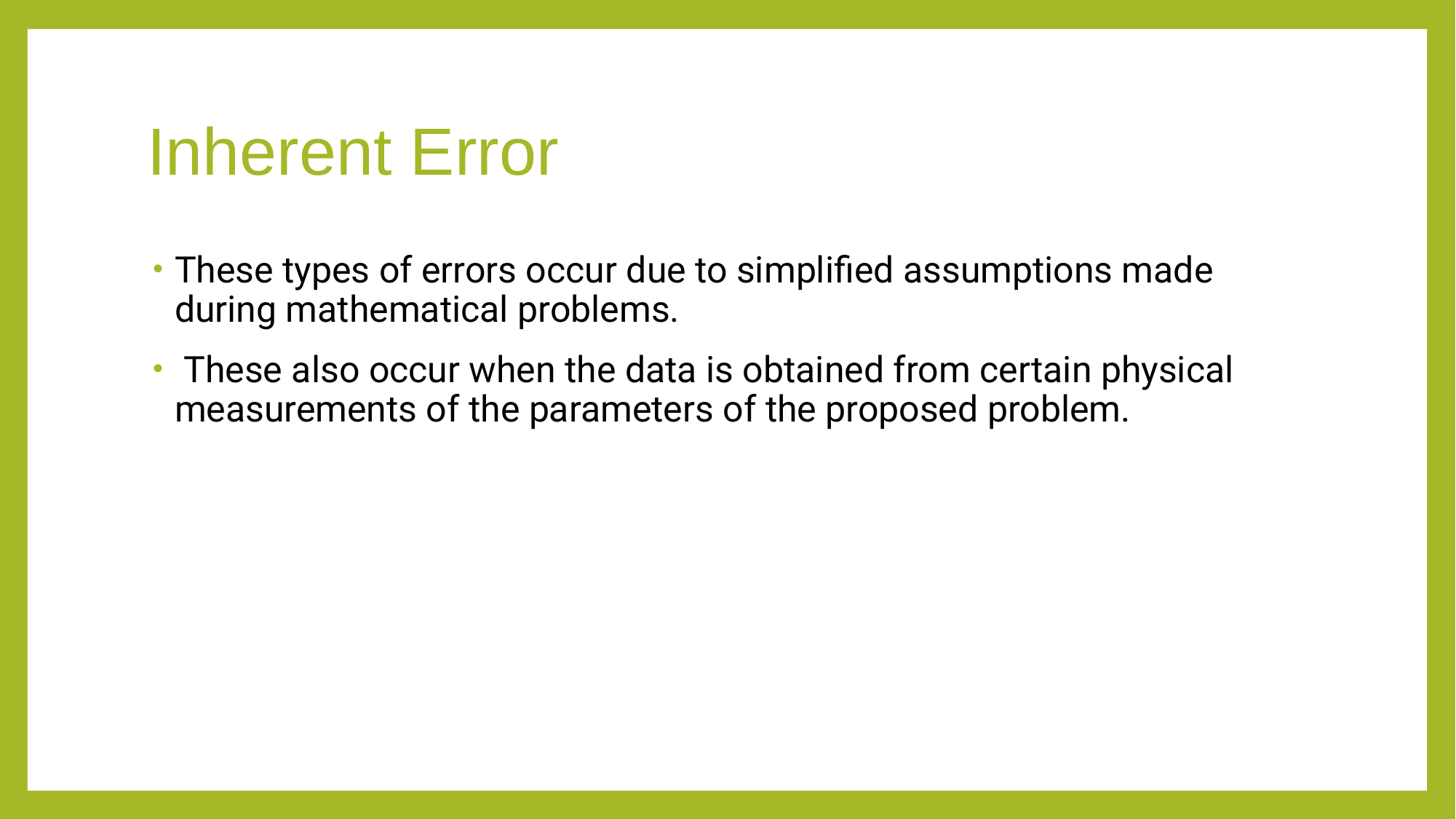

# Inherent Error
These types of errors occur due to simplified assumptions made during mathematical problems.
 These also occur when the data is obtained from certain physical measurements of the parameters of the proposed problem.